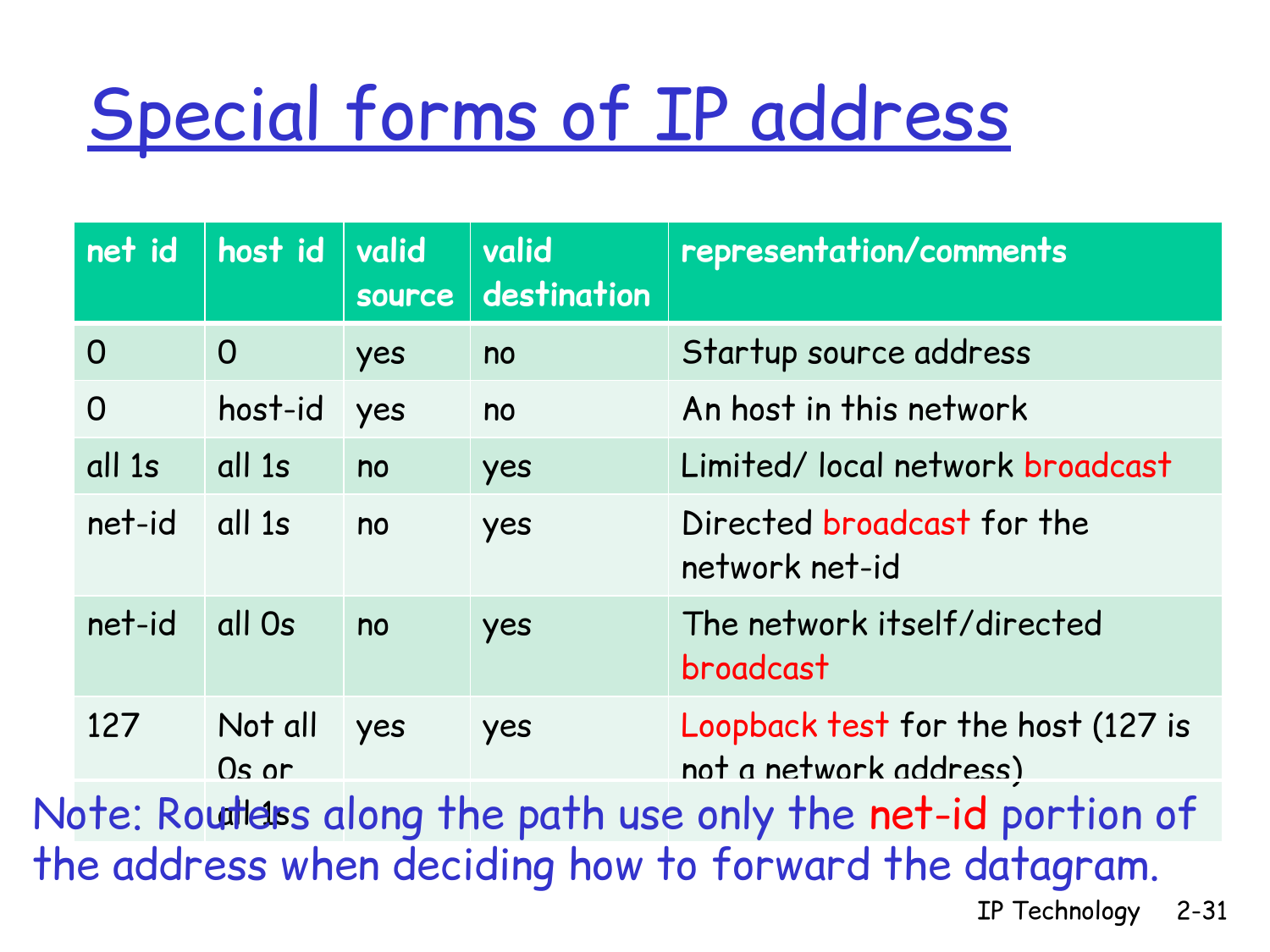

# Special forms of IP address
| net id | host id | valid source | valid destination | representation/comments |
| --- | --- | --- | --- | --- |
| 0 | 0 | yes | no | Startup source address |
| 0 | host-id | yes | no | An host in this network |
| all 1s | all 1s | no | yes | Limited/ local network broadcast |
| net-id | all 1s | no | yes | Directed broadcast for the network net-id |
| net-id | all 0s | no | yes | The network itself/directed broadcast |
| 127 | Not all 0s or all 1s | yes | yes | Loopback test for the host (127 is not a network address) |
Note: Routers along the path use only the net-id portion of the address when deciding how to forward the datagram.
IP Technology
2-31